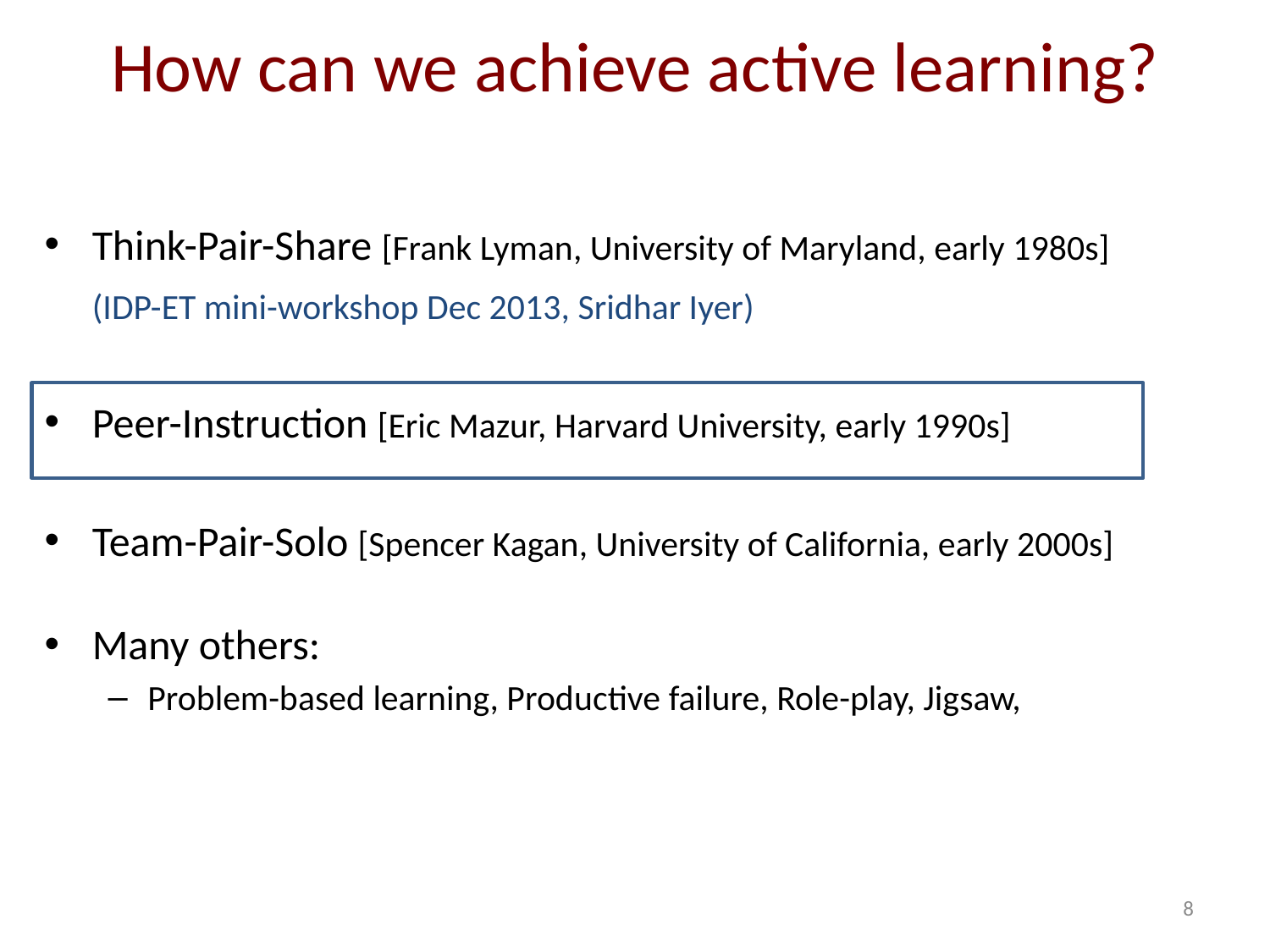

# How can we achieve active learning?
Think-Pair-Share [Frank Lyman, University of Maryland, early 1980s]
	(IDP-ET mini-workshop Dec 2013, Sridhar Iyer)

Peer-Instruction [Eric Mazur, Harvard University, early 1990s]

Team-Pair-Solo [Spencer Kagan, University of California, early 2000s]

Many others:
Problem-based learning, Productive failure, Role-play, Jigsaw,

8